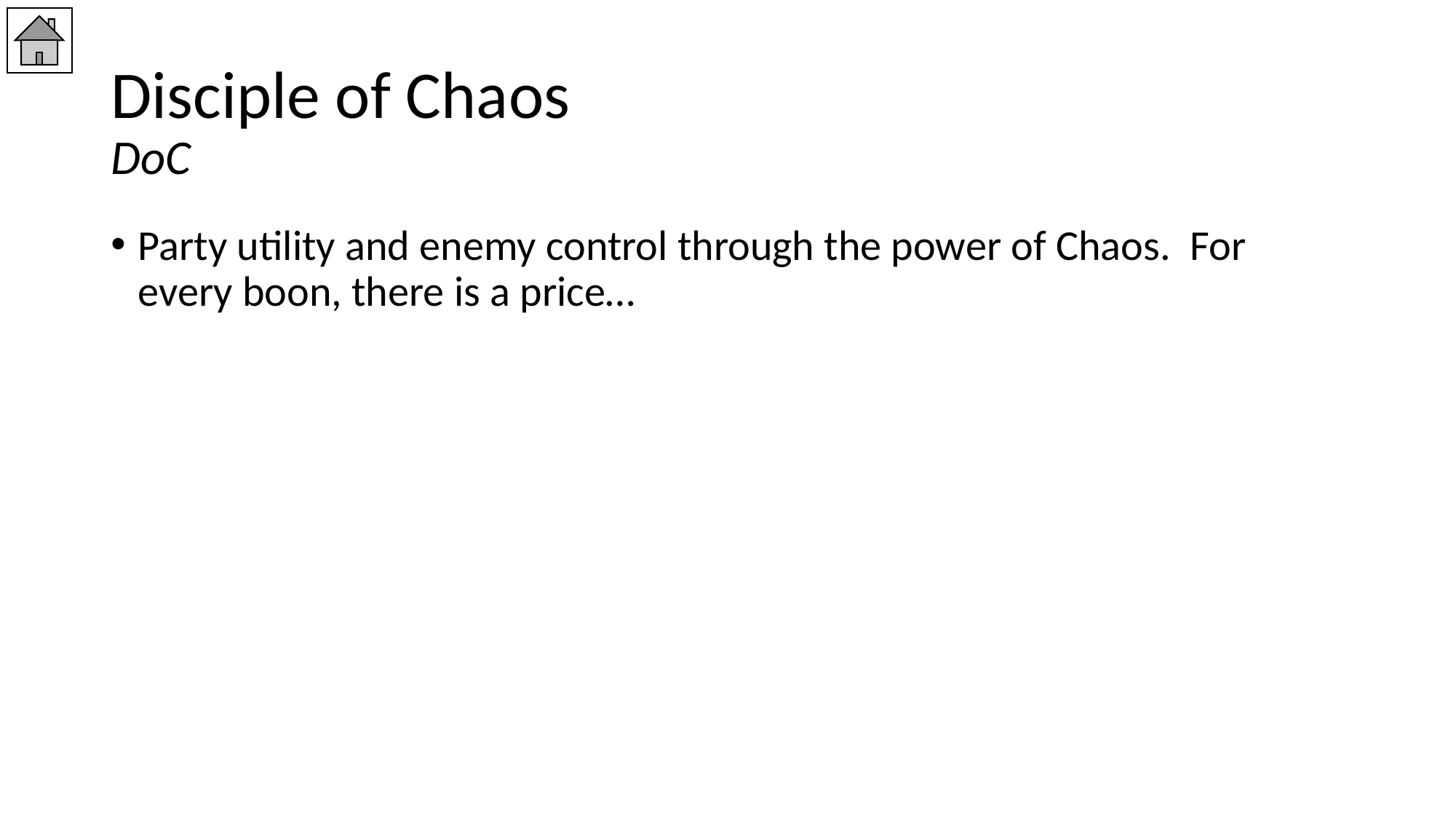

# Disciple of Chaos DoC
Party utility and enemy control through the power of Chaos.  For every boon, there is a price…